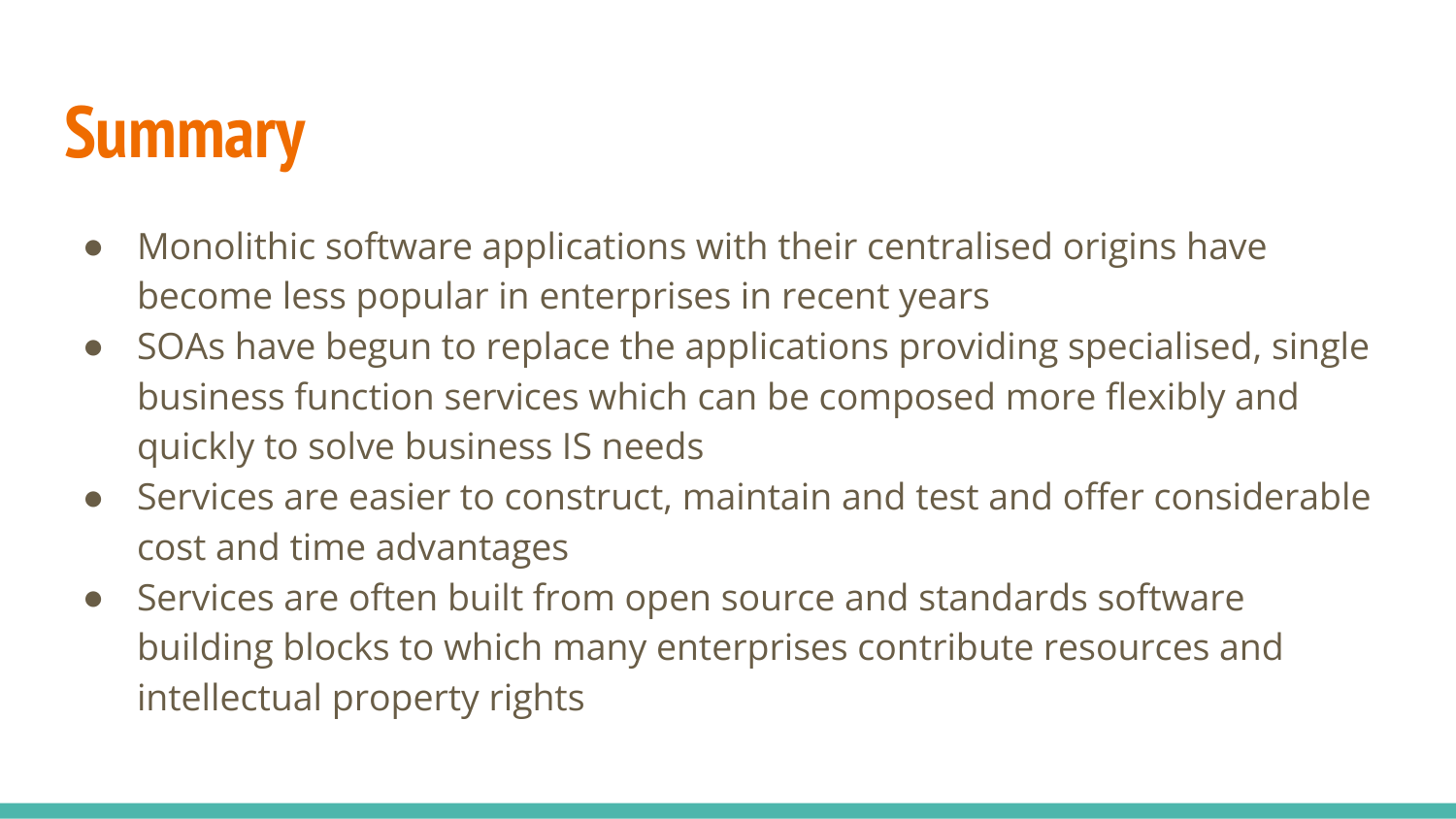

# Summary
Monolithic software applications with their centralised origins have become less popular in enterprises in recent years
SOAs have begun to replace the applications providing specialised, single business function services which can be composed more flexibly and quickly to solve business IS needs
Services are easier to construct, maintain and test and offer considerable cost and time advantages
Services are often built from open source and standards software building blocks to which many enterprises contribute resources and intellectual property rights